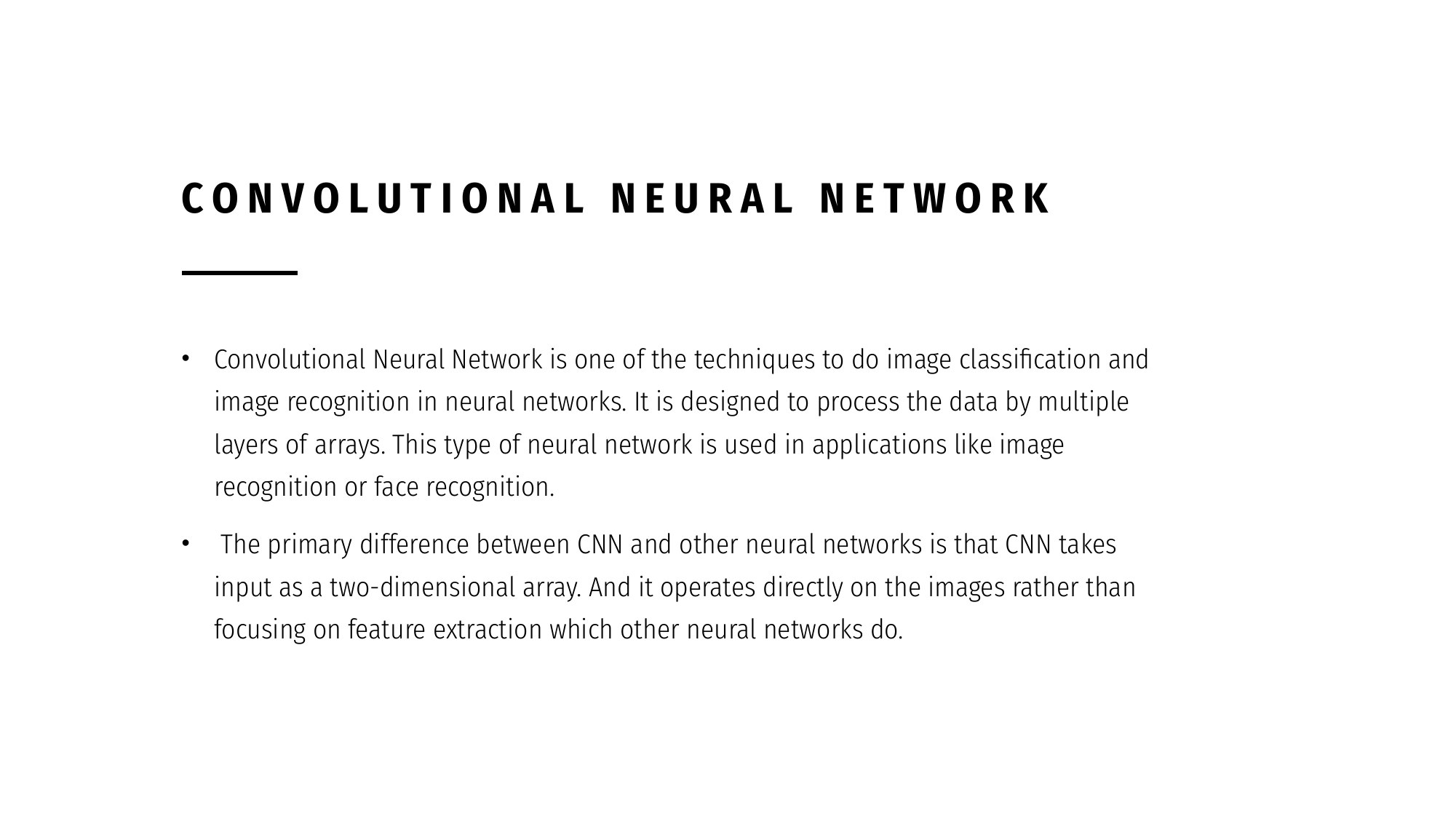

# Convolutional neural network
Convolutional Neural Network is one of the techniques to do image classification and image recognition in neural networks. It is designed to process the data by multiple layers of arrays. This type of neural network is used in applications like image recognition or face recognition.
 The primary difference between CNN and other neural networks is that CNN takes input as a two-dimensional array. And it operates directly on the images rather than focusing on feature extraction which other neural networks do.